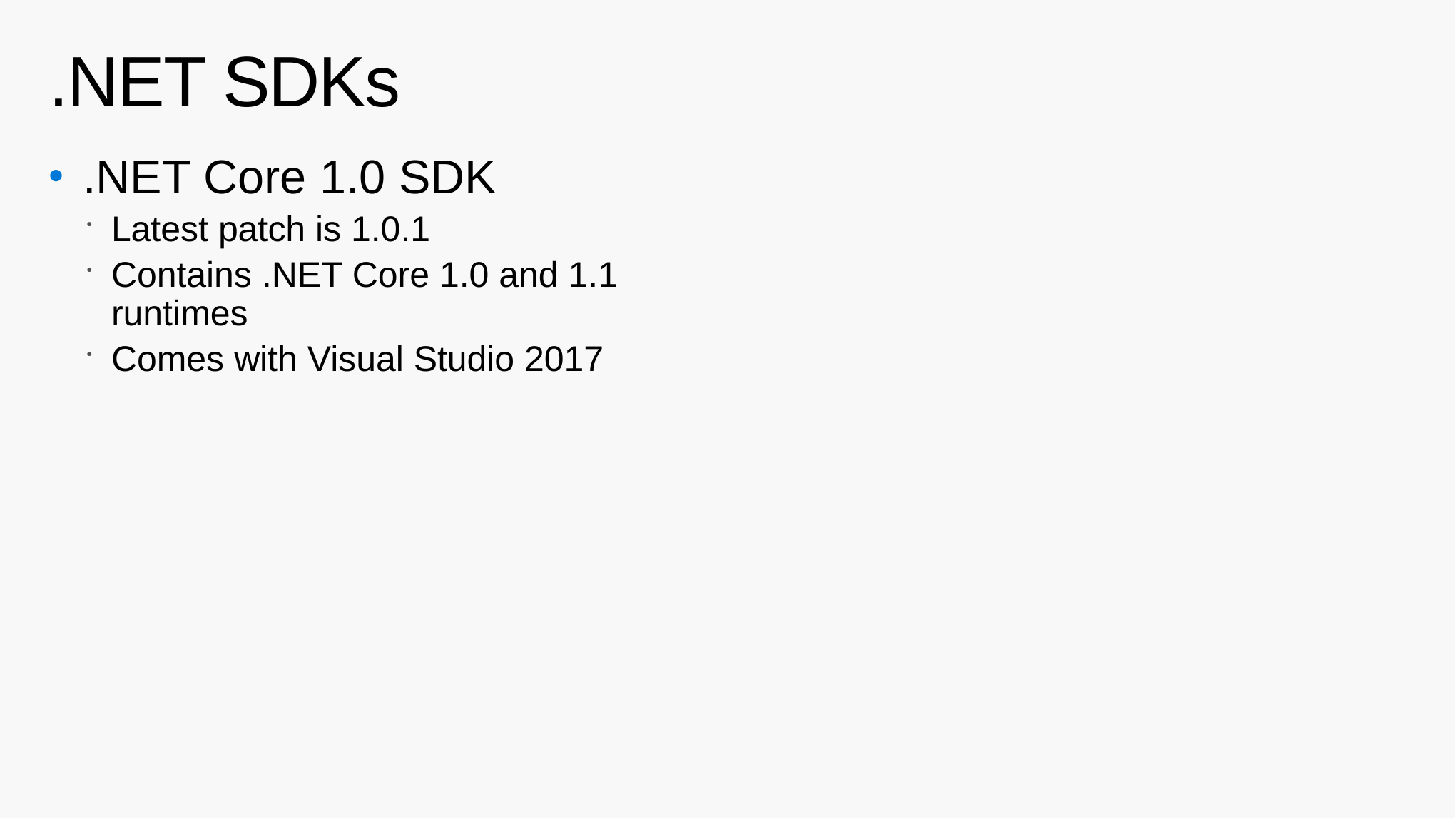

# .NET SDKs
.NET Core 1.0 SDK
Latest patch is 1.0.1
Contains .NET Core 1.0 and 1.1 runtimes
Comes with Visual Studio 2017